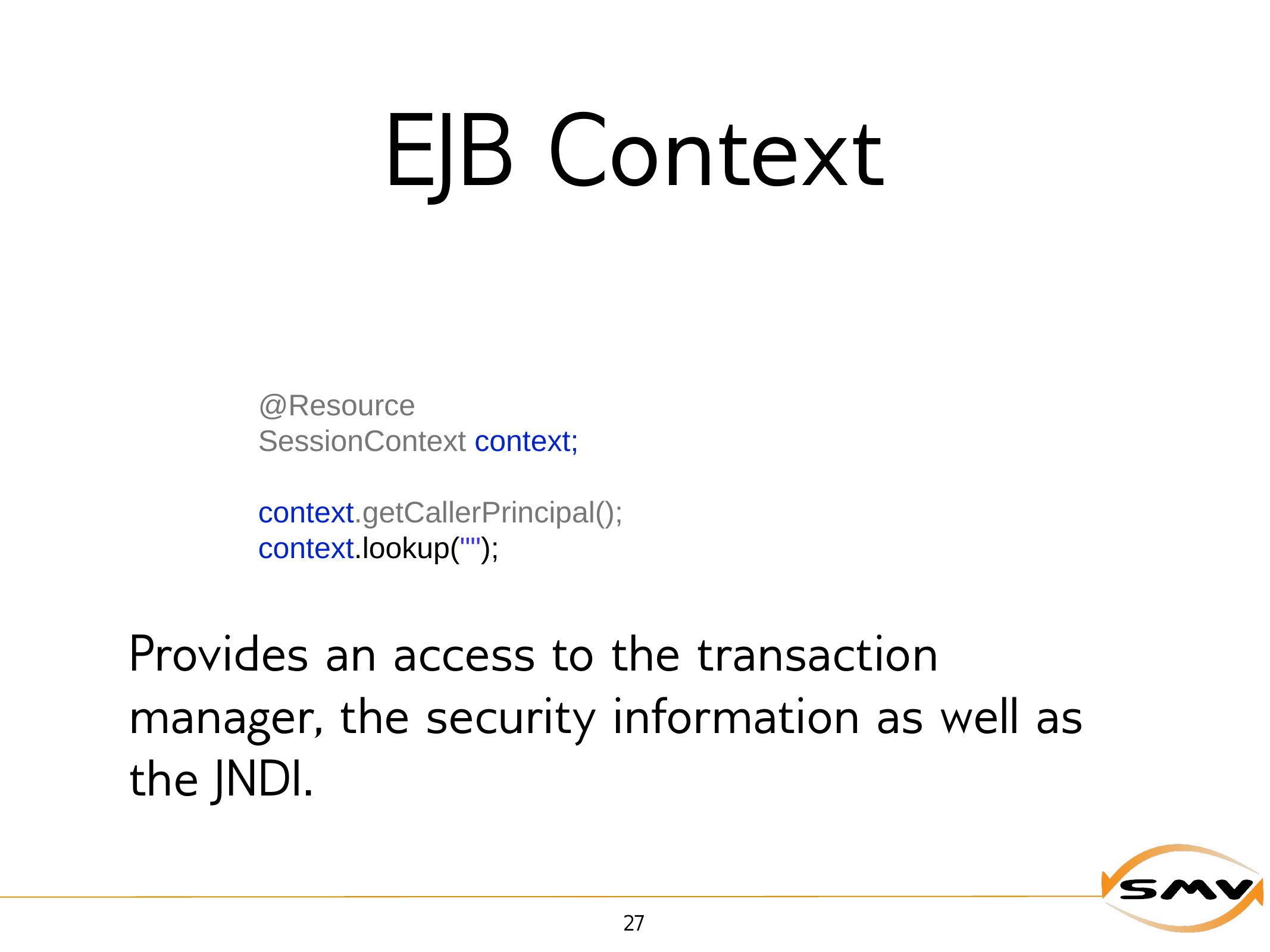

# EJB Context

@Resource
SessionContext context;

context.getCallerPrincipal();
context.lookup("");

Provides an access to the transaction manager, the security information as well as the JNDI.
27